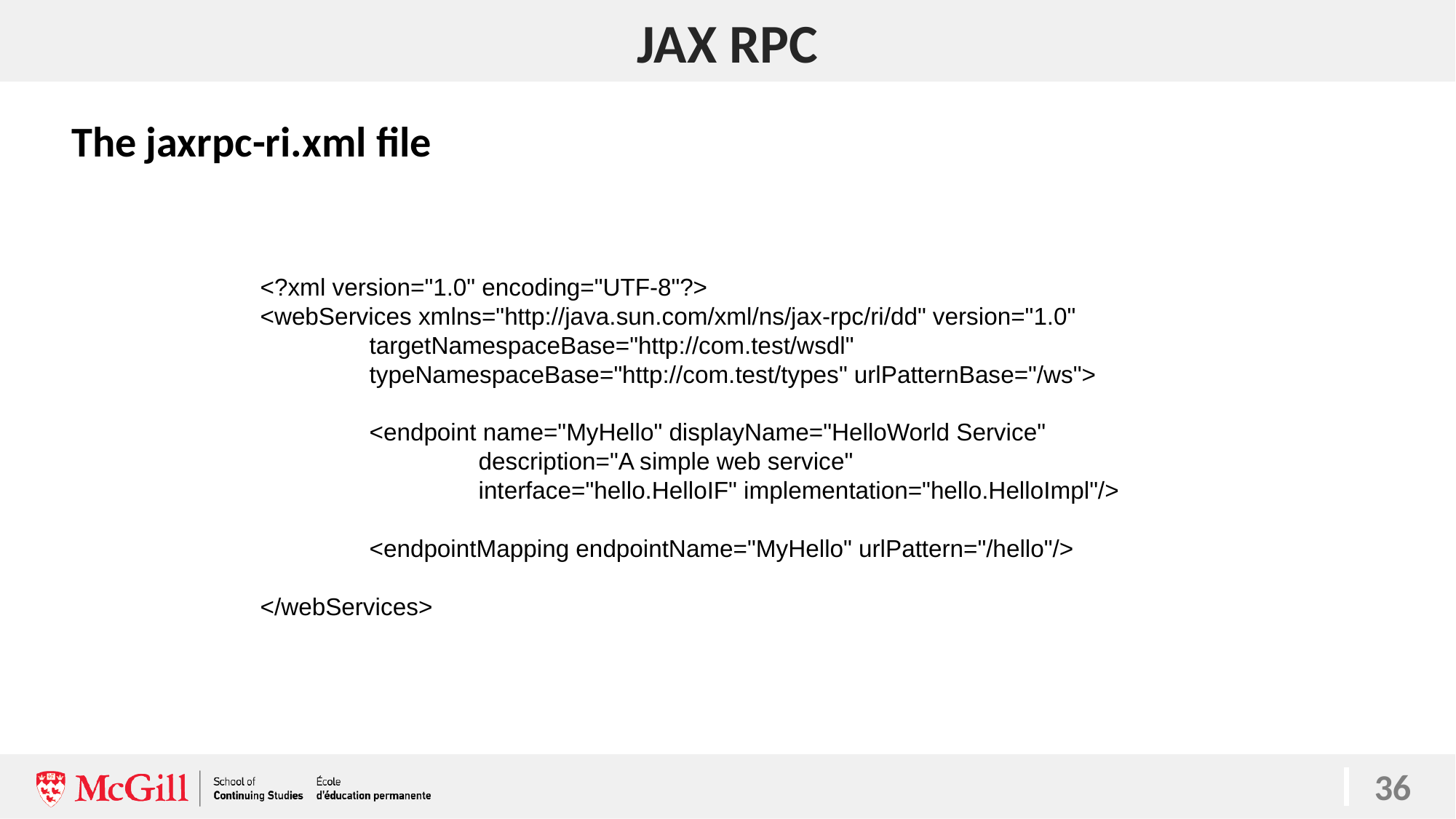

# JAX RPC
The jaxrpc-ri.xml file
<?xml version="1.0" encoding="UTF-8"?>
<webServices xmlns="http://java.sun.com/xml/ns/jax-rpc/ri/dd" version="1.0"
	targetNamespaceBase="http://com.test/wsdl"
	typeNamespaceBase="http://com.test/types" urlPatternBase="/ws">

	<endpoint name="MyHello" displayName="HelloWorld Service"
		description="A simple web service"
		interface="hello.HelloIF" implementation="hello.HelloImpl"/>

	<endpointMapping endpointName="MyHello" urlPattern="/hello"/>

</webServices>